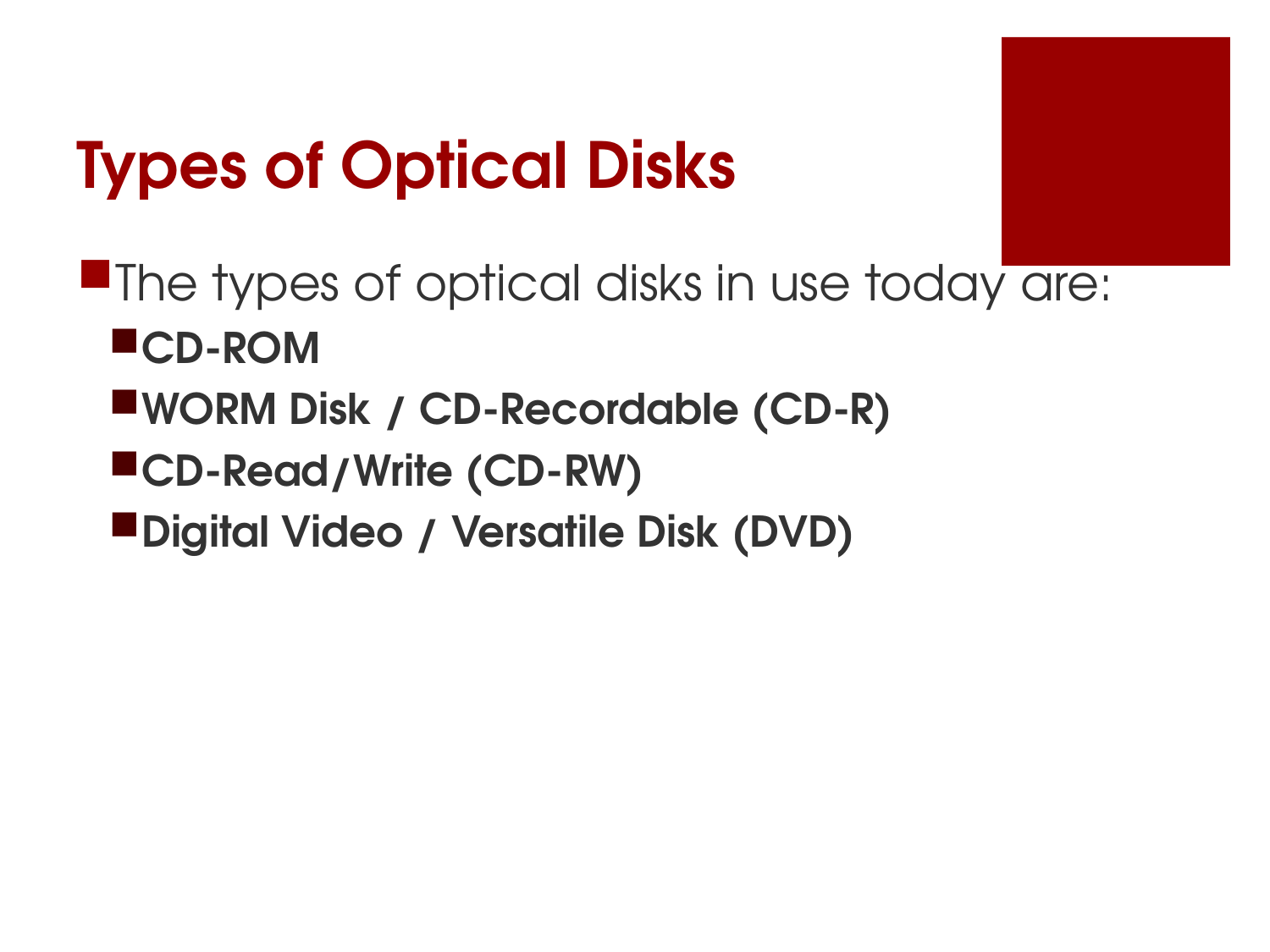

# Types of Optical Disks
The types of optical disks in use today are:
CD-ROM
WORM Disk / CD-Recordable (CD-R)
CD-Read/Write (CD-RW)
Digital Video / Versatile Disk (DVD)